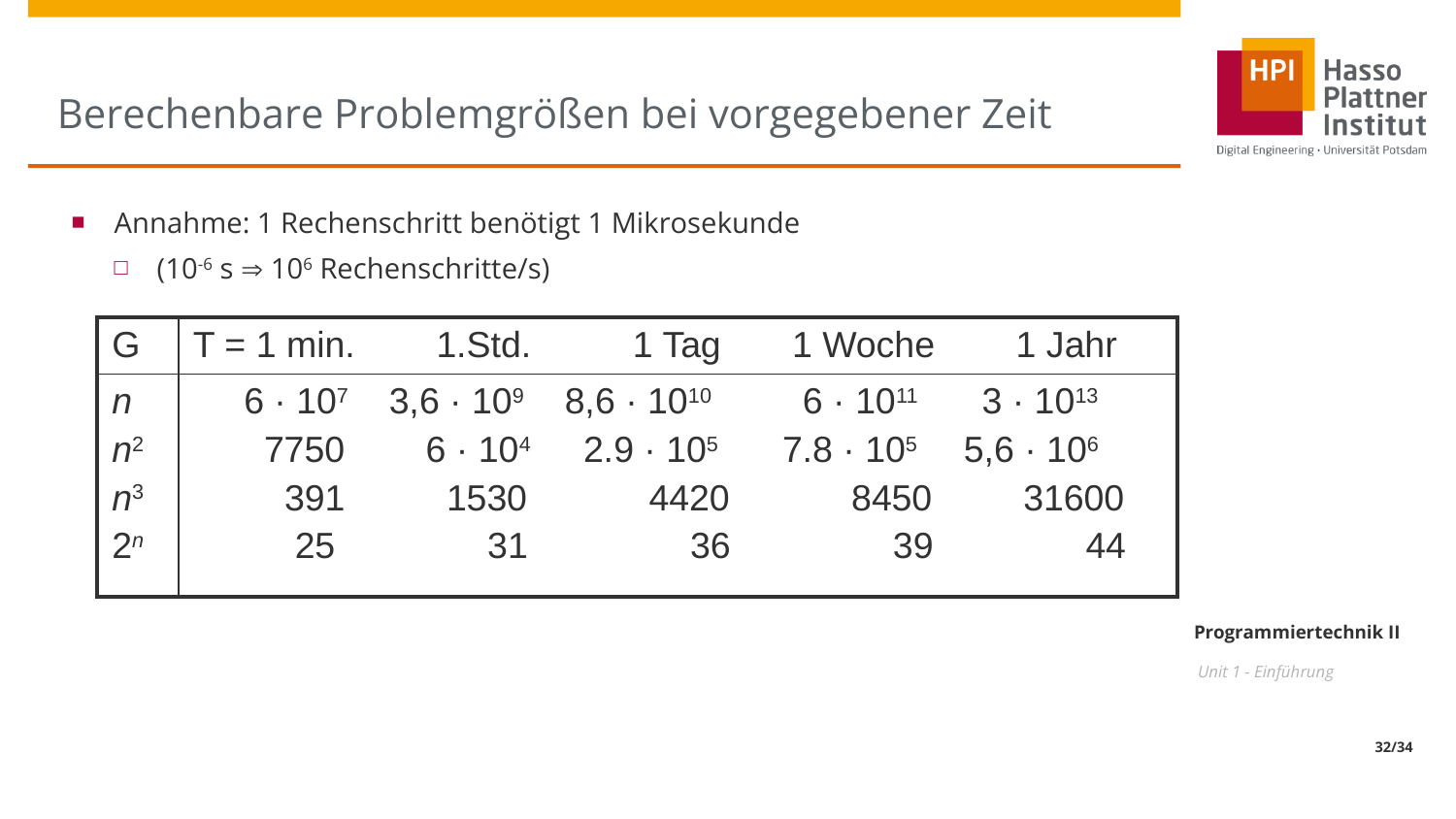

# Berechenbare Problemgrößen bei vorgegebener Zeit
Annahme: 1 Rechenschritt benötigt 1 Mikrosekunde
(10-6 s ⇒ 106 Rechenschritte/s)

| G | T = 1 min. 1.Std. 1 Tag 1 Woche 1 Jahr |
| --- | --- |
| n n2 n3 2n | 6 · 107 3,6 · 109 8,6 · 1010 6 · 1011 3 · 1013 7750 6 · 104 2.9 · 105 7.8 · 105 5,6 · 106 391 1530 4420 8450 31600 25 31 36 39 44 |